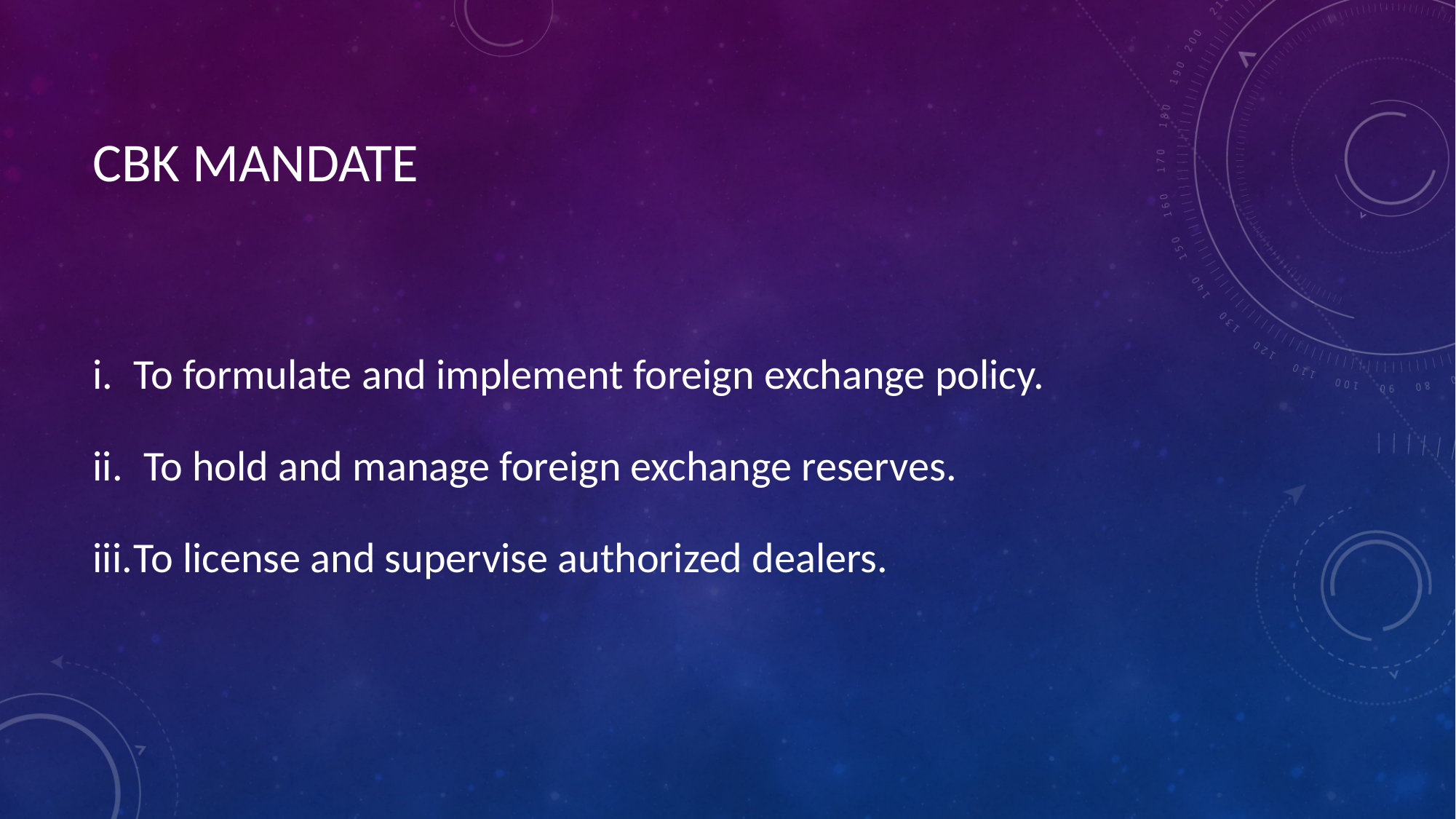

# CBK MANDATE
To formulate and implement foreign exchange policy.
 To hold and manage foreign exchange reserves.
To license and supervise authorized dealers.